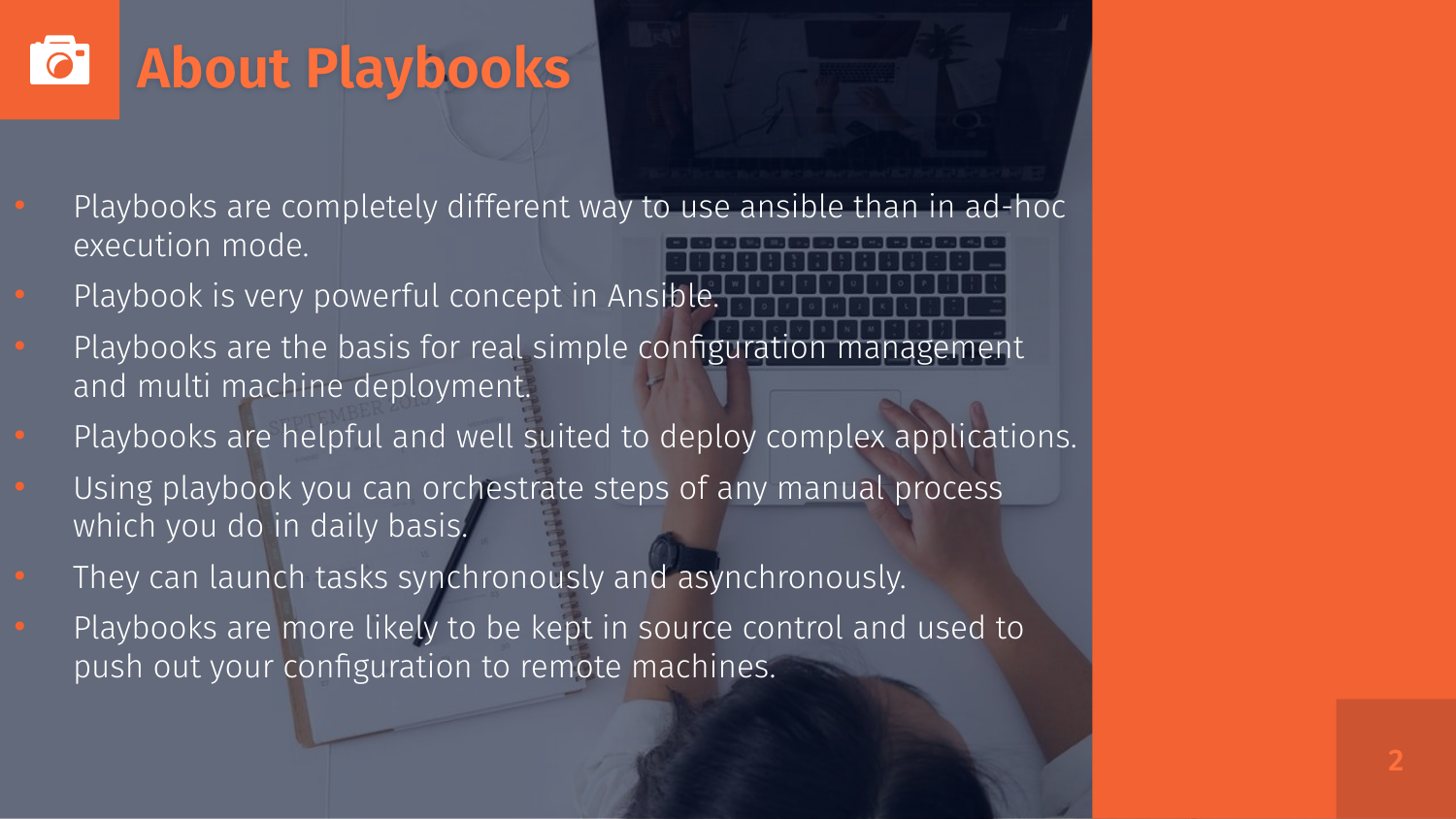

# About Playbooks

Playbooks are completely different way to use ansible than in ad-hoc execution mode.
Playbook is very powerful concept in Ansible.
Playbooks are the basis for real simple configuration management and multi machine deployment.
Playbooks are helpful and well suited to deploy complex applications.
Using playbook you can orchestrate steps of any manual process which you do in daily basis.
They can launch tasks synchronously and asynchronously.
Playbooks are more likely to be kept in source control and used to push out your configuration to remote machines.
2